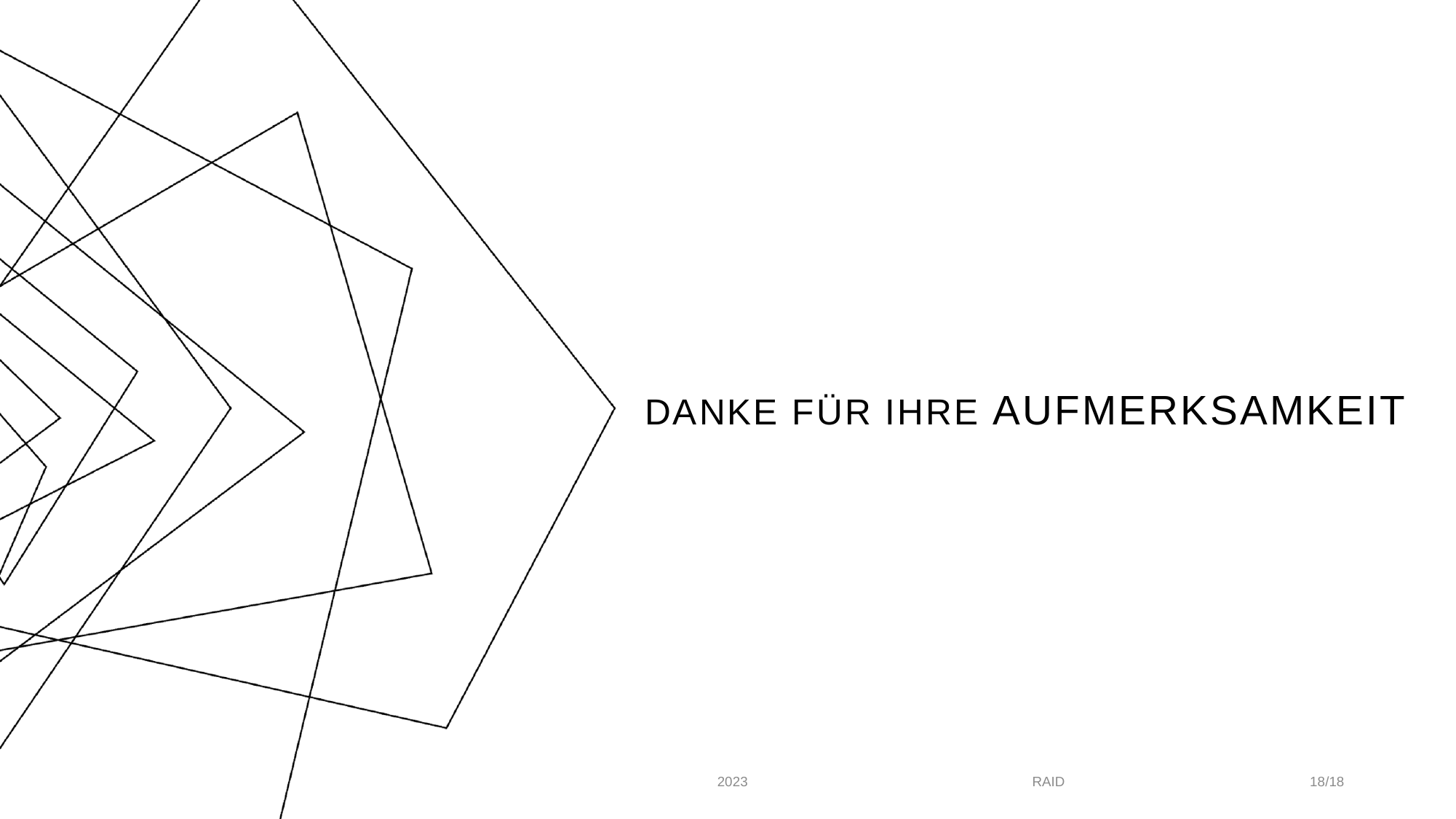

# Danke für ihre Aufmerksamkeit
18/18
2023
RAID